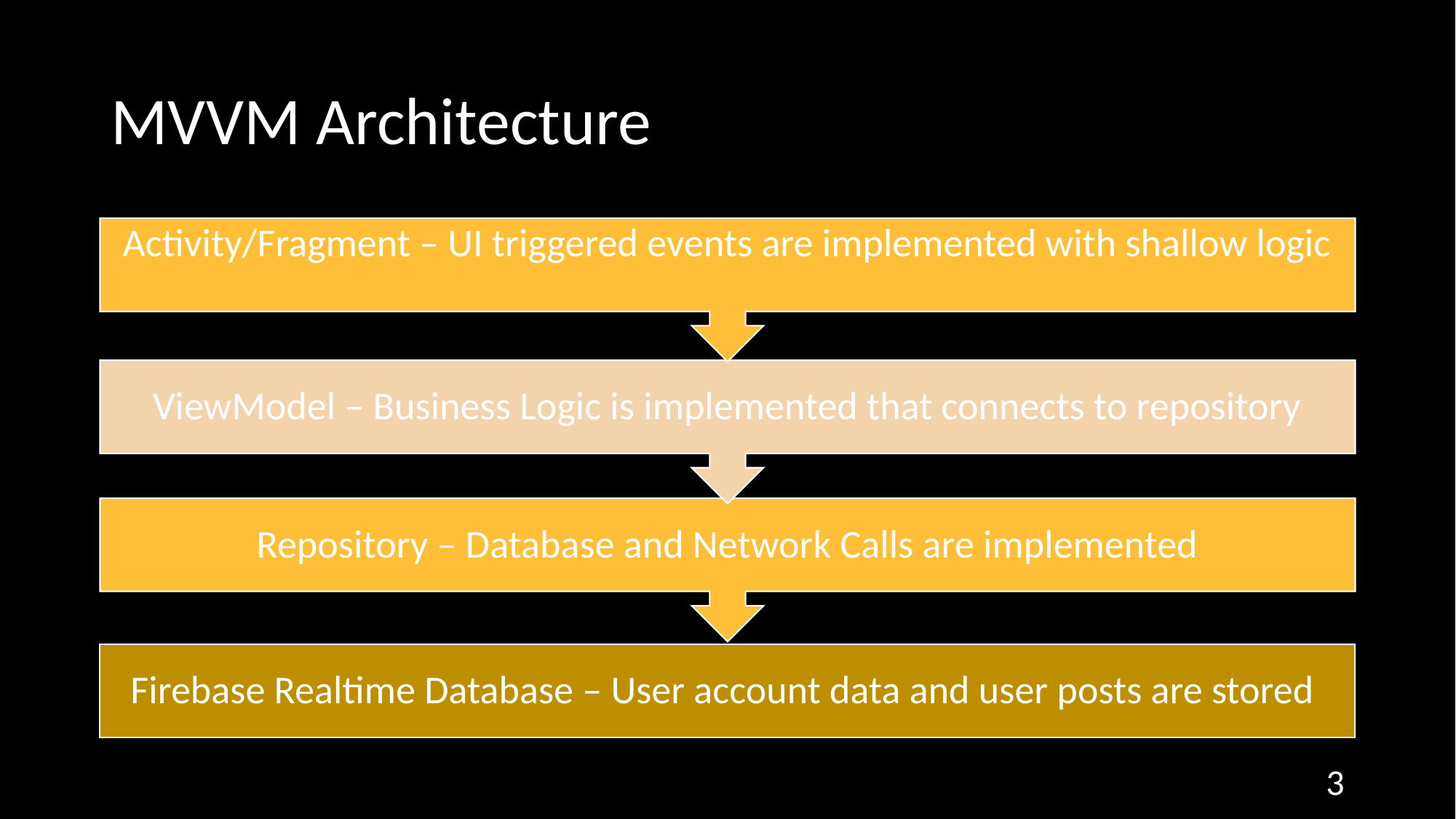

# MVVM Architecture
Firebase Realtime Database – User account data and user posts are stored
Repository – Database and Network Calls are implemented
ViewModel – Business Logic is implemented that connects to repository
Activity/Fragment – UI triggered events are implemented with shallow logic
3